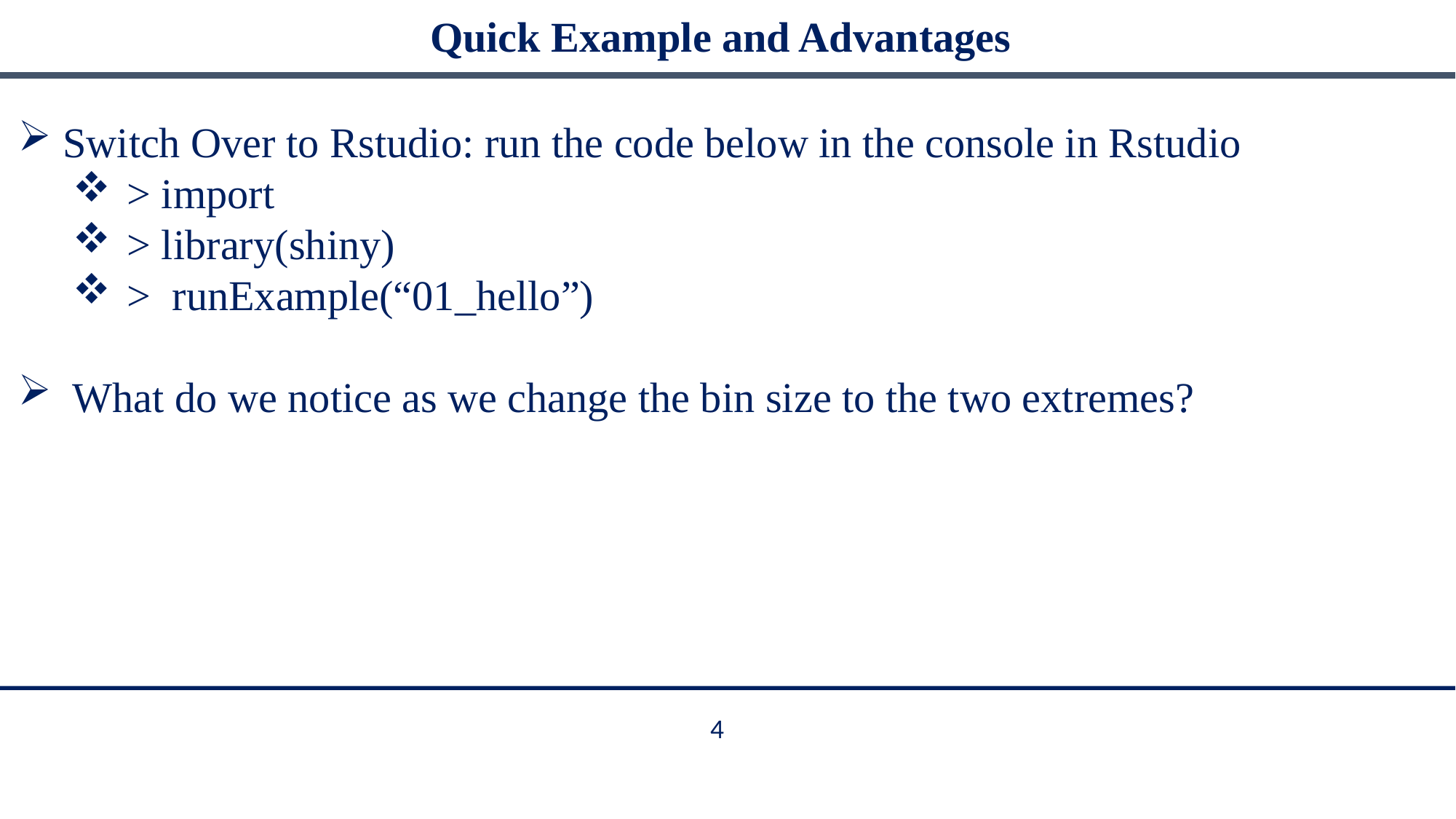

# Quick Example and Advantages
 Switch Over to Rstudio: run the code below in the console in Rstudio
> import
> library(shiny)
>  runExample(“01_hello”)

What do we notice as we change the bin size to the two extremes?